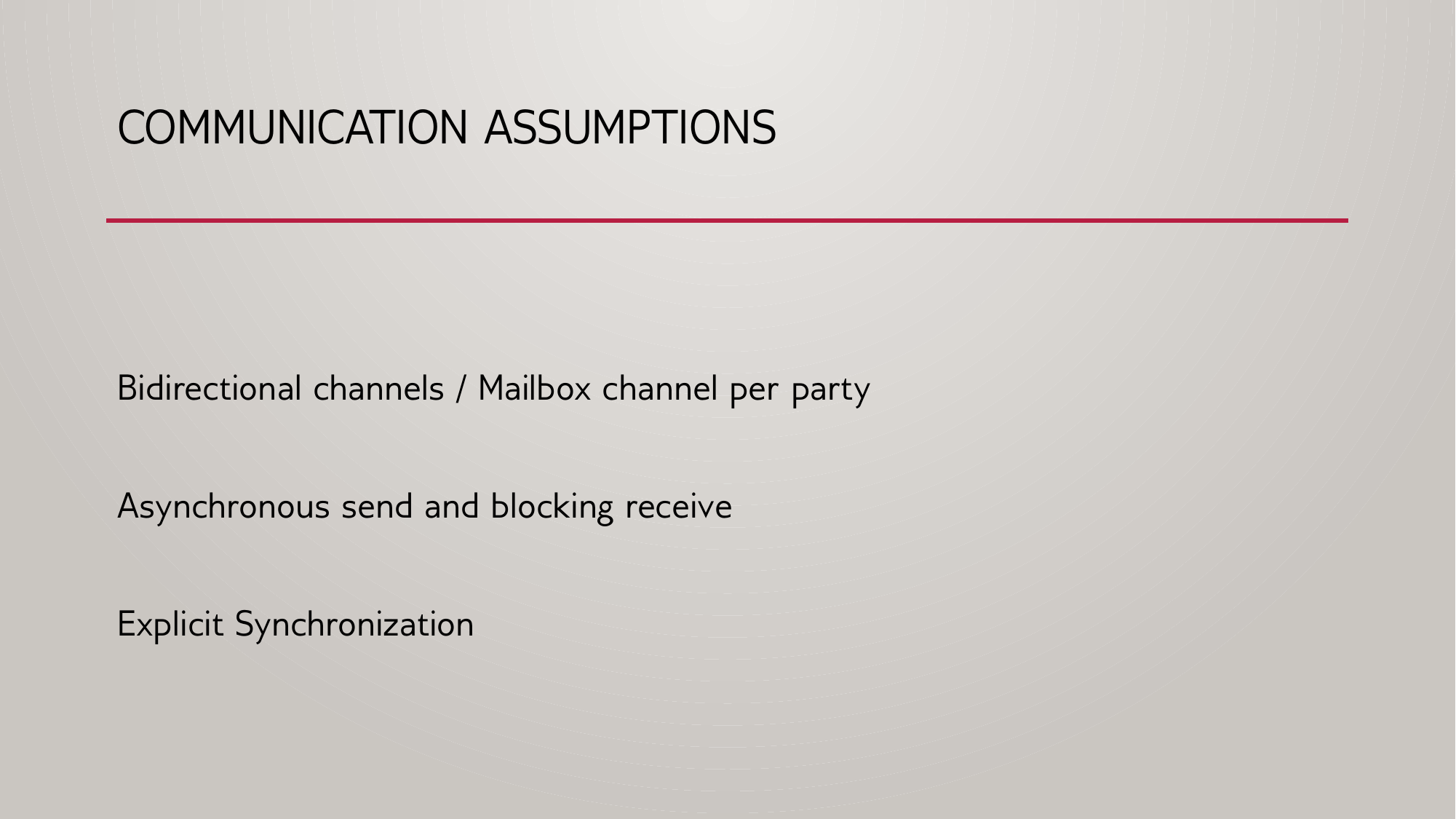

# COMMunication assumptions

Bidirectional channels / Mailbox channel per party

Asynchronous send and blocking receive

Explicit Synchronization